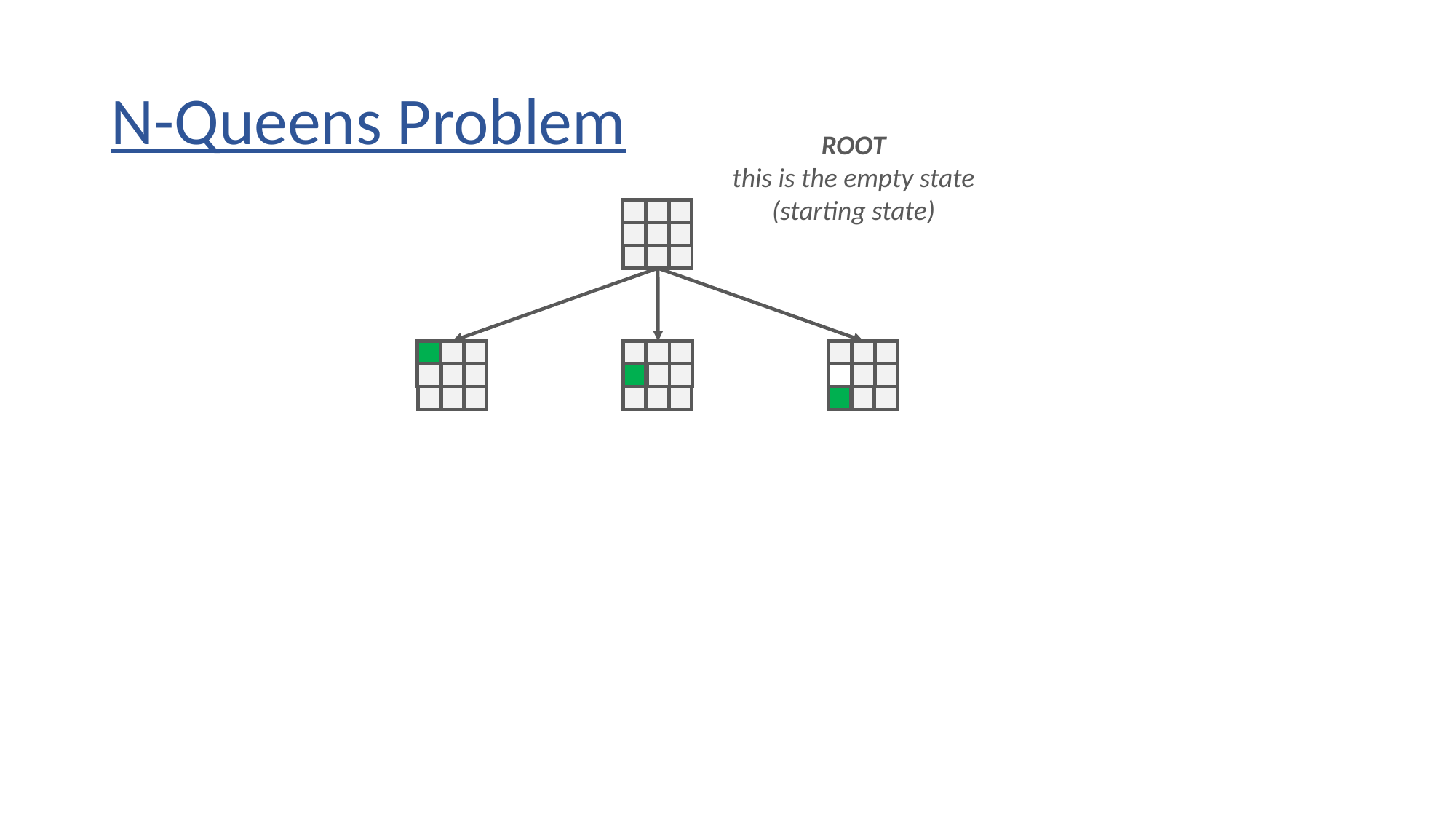

# N-Queens Problem
ROOT
this is the empty state
(starting state)